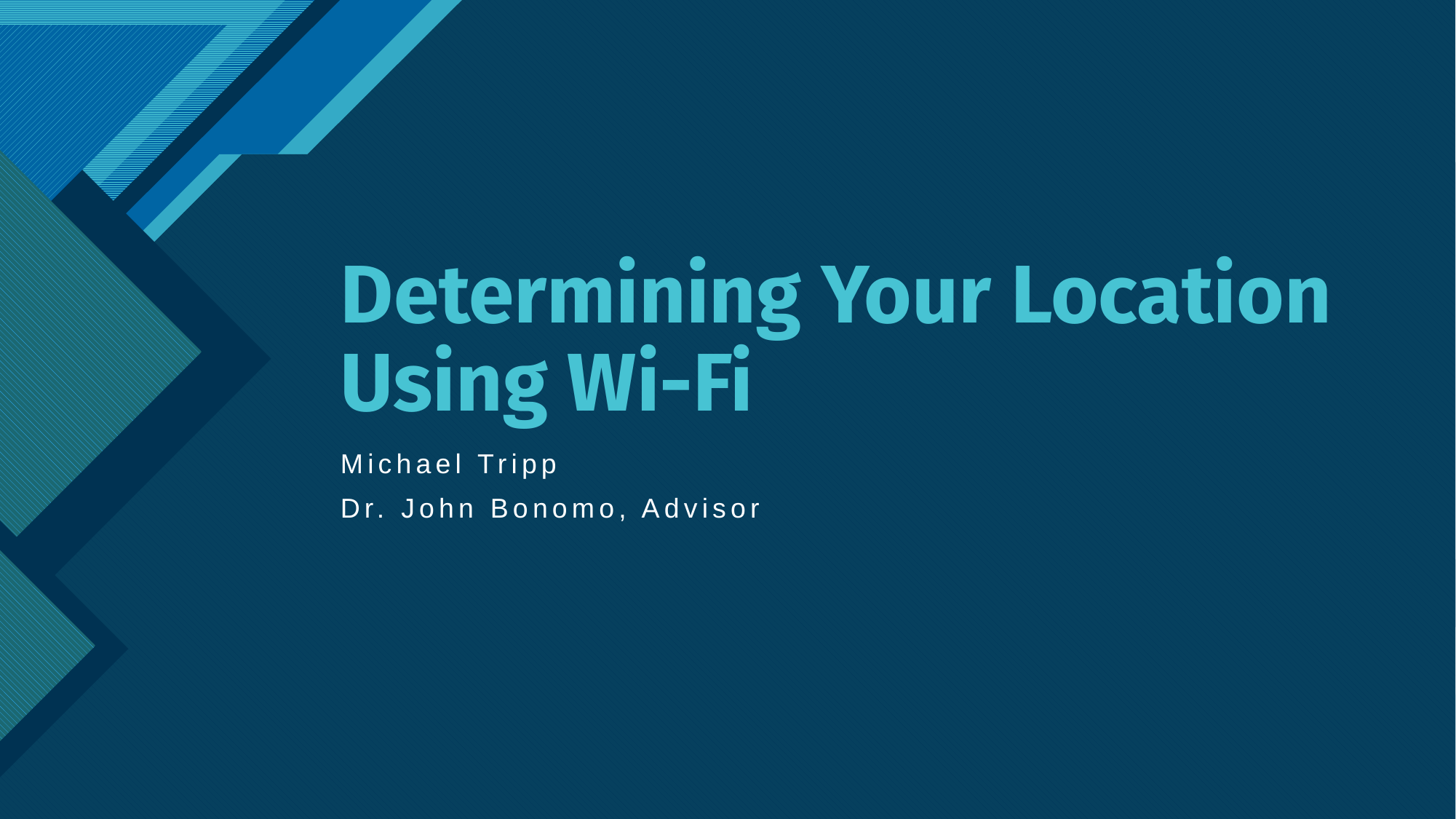

# Determining Your Location Using Wi-Fi
Michael Tripp
Dr. John Bonomo, Advisor